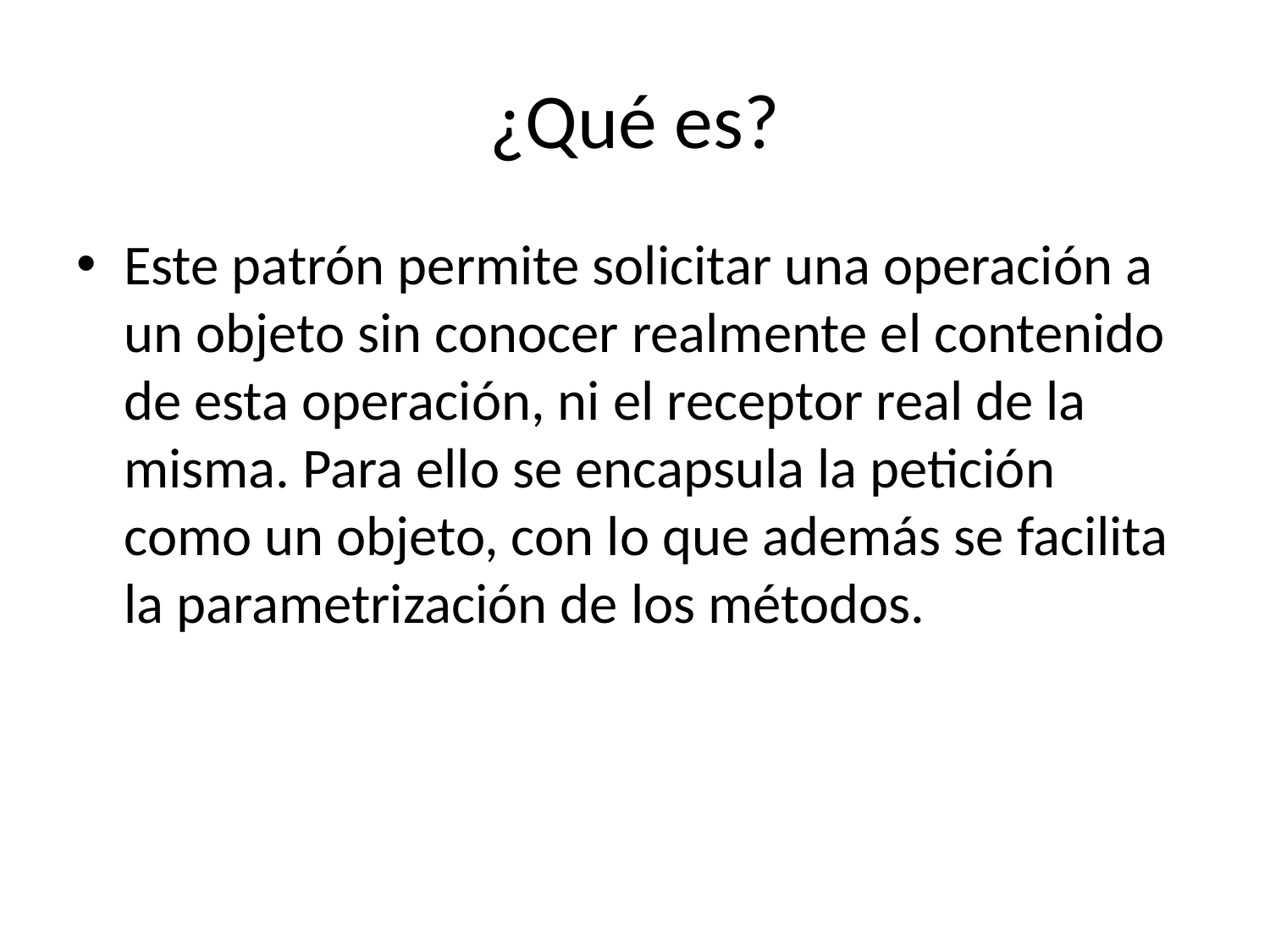

# ¿Qué es?
Este patrón permite solicitar una operación a un objeto sin conocer realmente el contenido de esta operación, ni el receptor real de la misma. Para ello se encapsula la petición como un objeto, con lo que además se facilita la parametrización de los métodos.